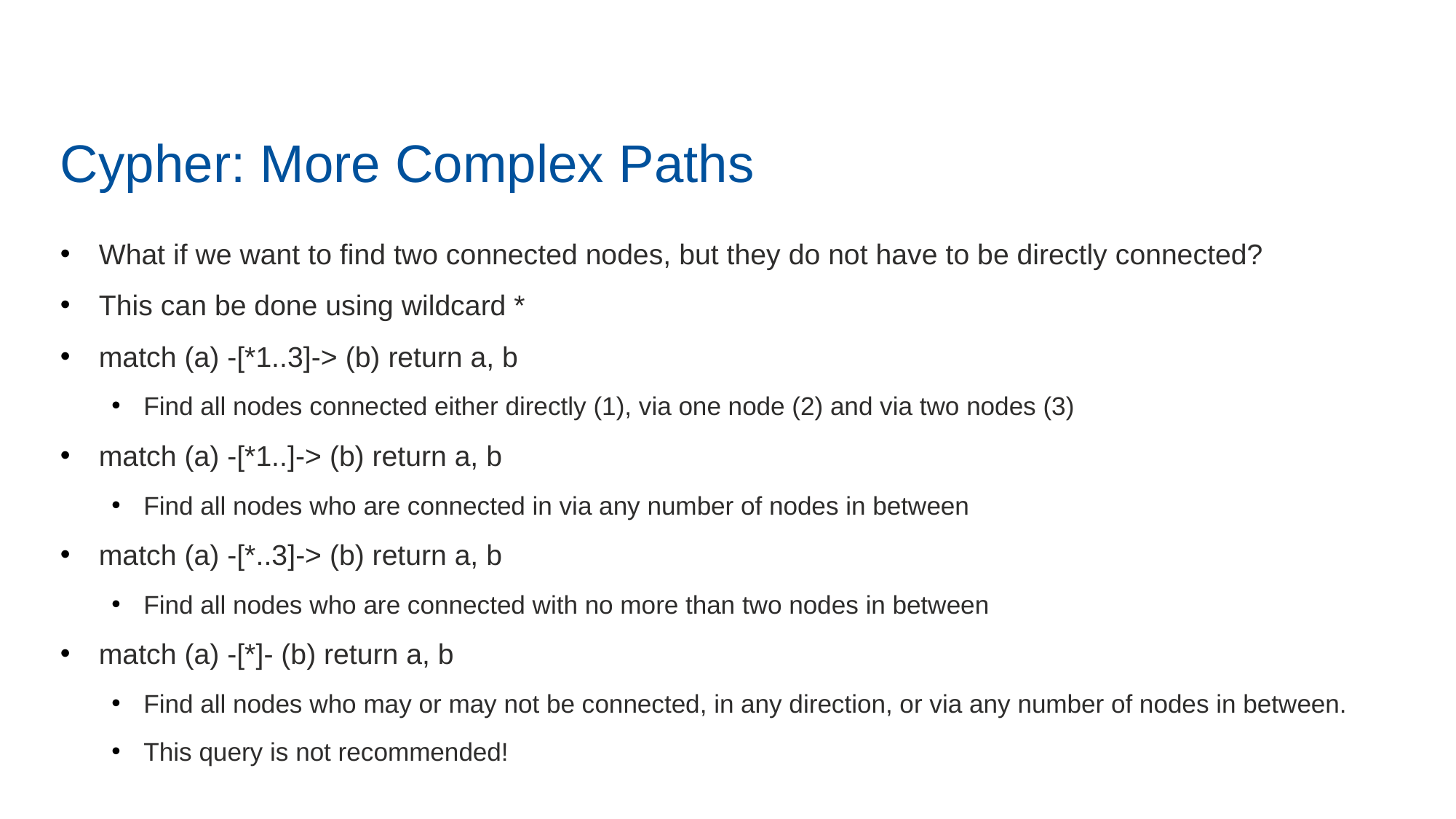

16
# Cypher: More Complex Paths
What if we want to find two connected nodes, but they do not have to be directly connected?
This can be done using wildcard *
match (a) -[*1..3]-> (b) return a, b
Find all nodes connected either directly (1), via one node (2) and via two nodes (3)
match (a) -[*1..]-> (b) return a, b
Find all nodes who are connected in via any number of nodes in between
match (a) -[*..3]-> (b) return a, b
Find all nodes who are connected with no more than two nodes in between
match (a) -[*]- (b) return a, b
Find all nodes who may or may not be connected, in any direction, or via any number of nodes in between.
This query is not recommended!